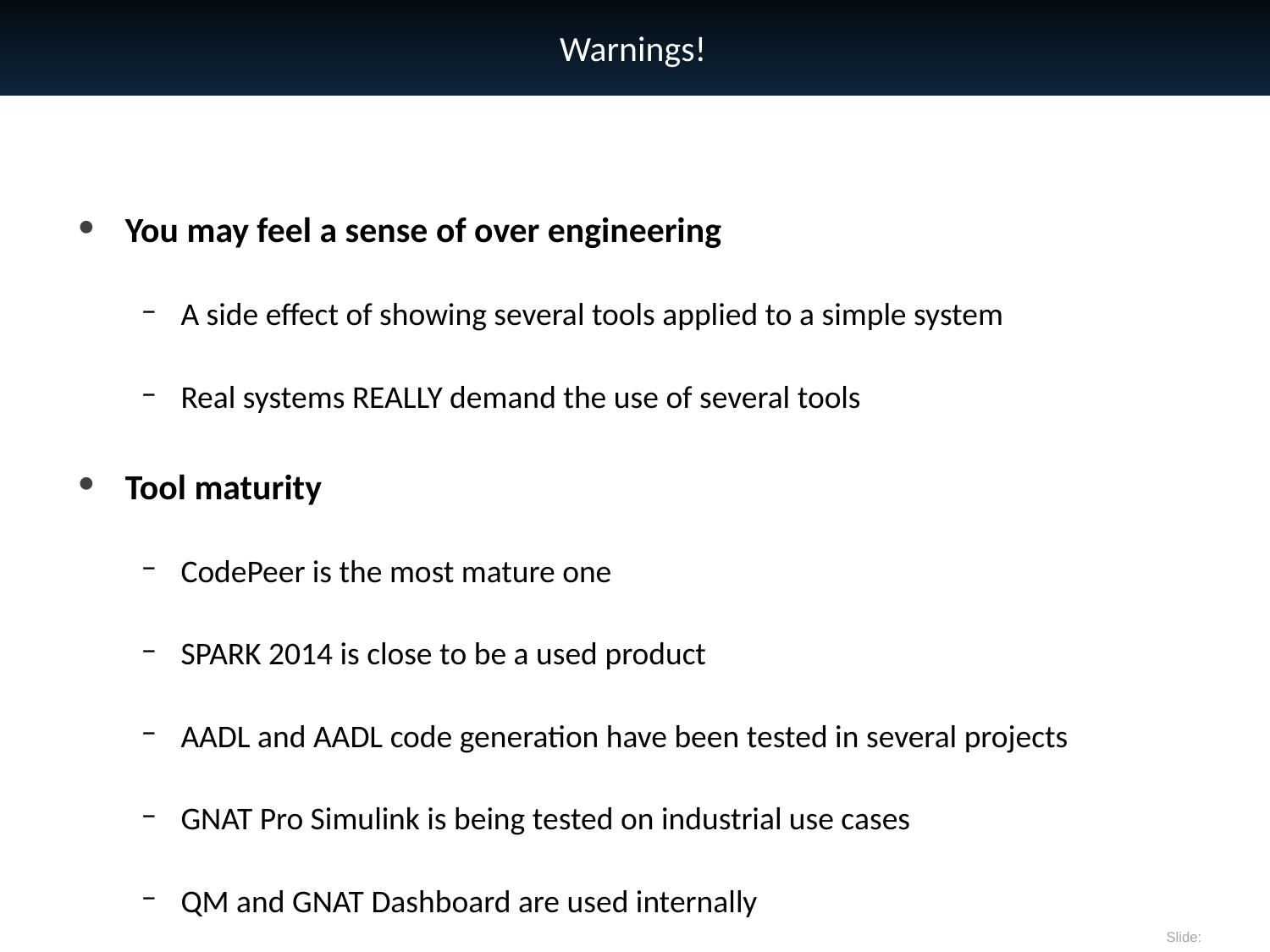

# Warnings!
You may feel a sense of over engineering
A side effect of showing several tools applied to a simple system
Real systems REALLY demand the use of several tools
Tool maturity
CodePeer is the most mature one
SPARK 2014 is close to be a used product
AADL and AADL code generation have been tested in several projects
GNAT Pro Simulink is being tested on industrial use cases
QM and GNAT Dashboard are used internally